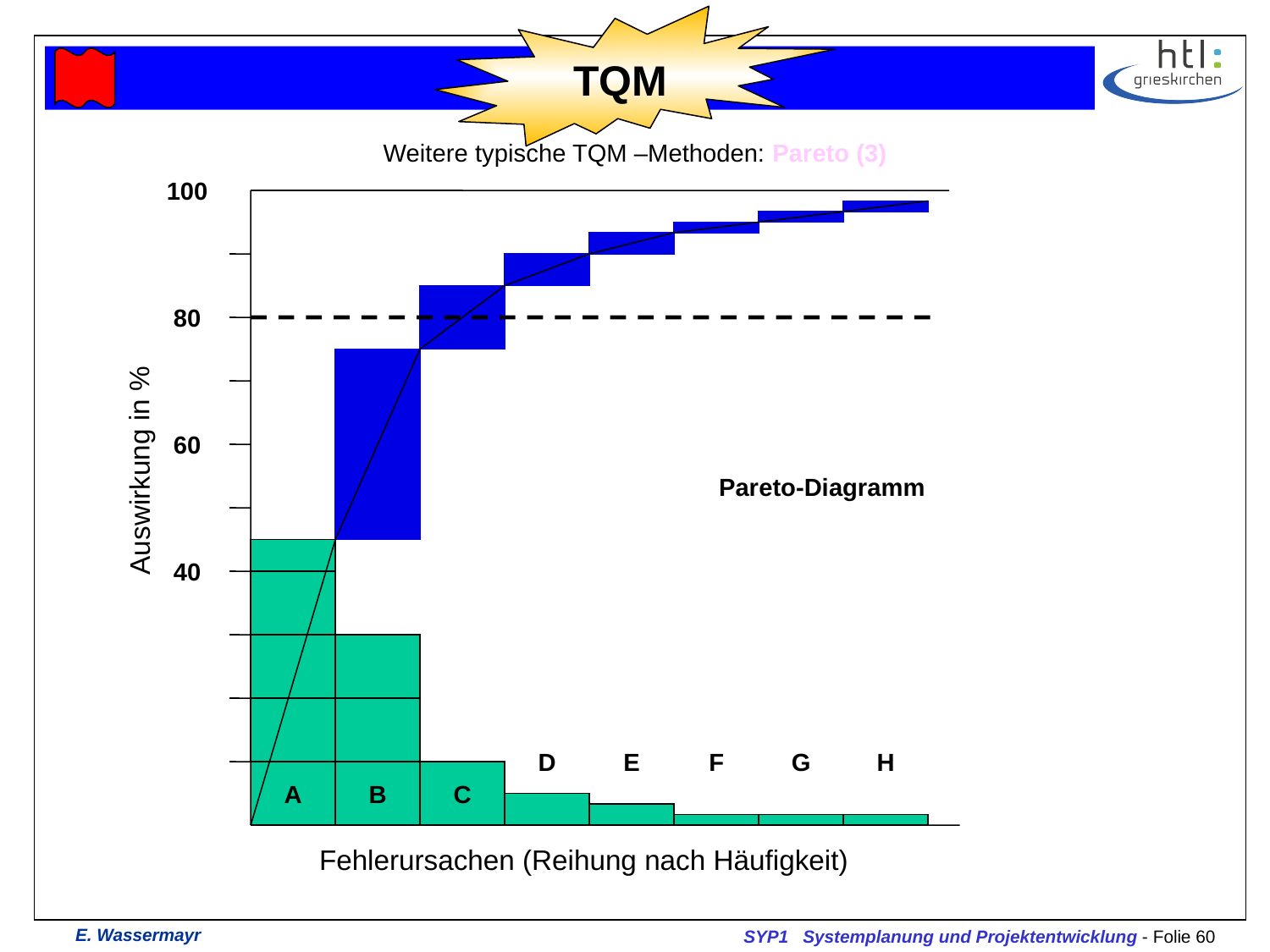

TQM

# Weitere typische TQM –Methoden: Pareto (3)
100

80

60

Auswirkung in %

40

D
E
F
G
H

A
B
C

Fehlerursachen (Reihung nach Häufigkeit)

Pareto-Diagramm